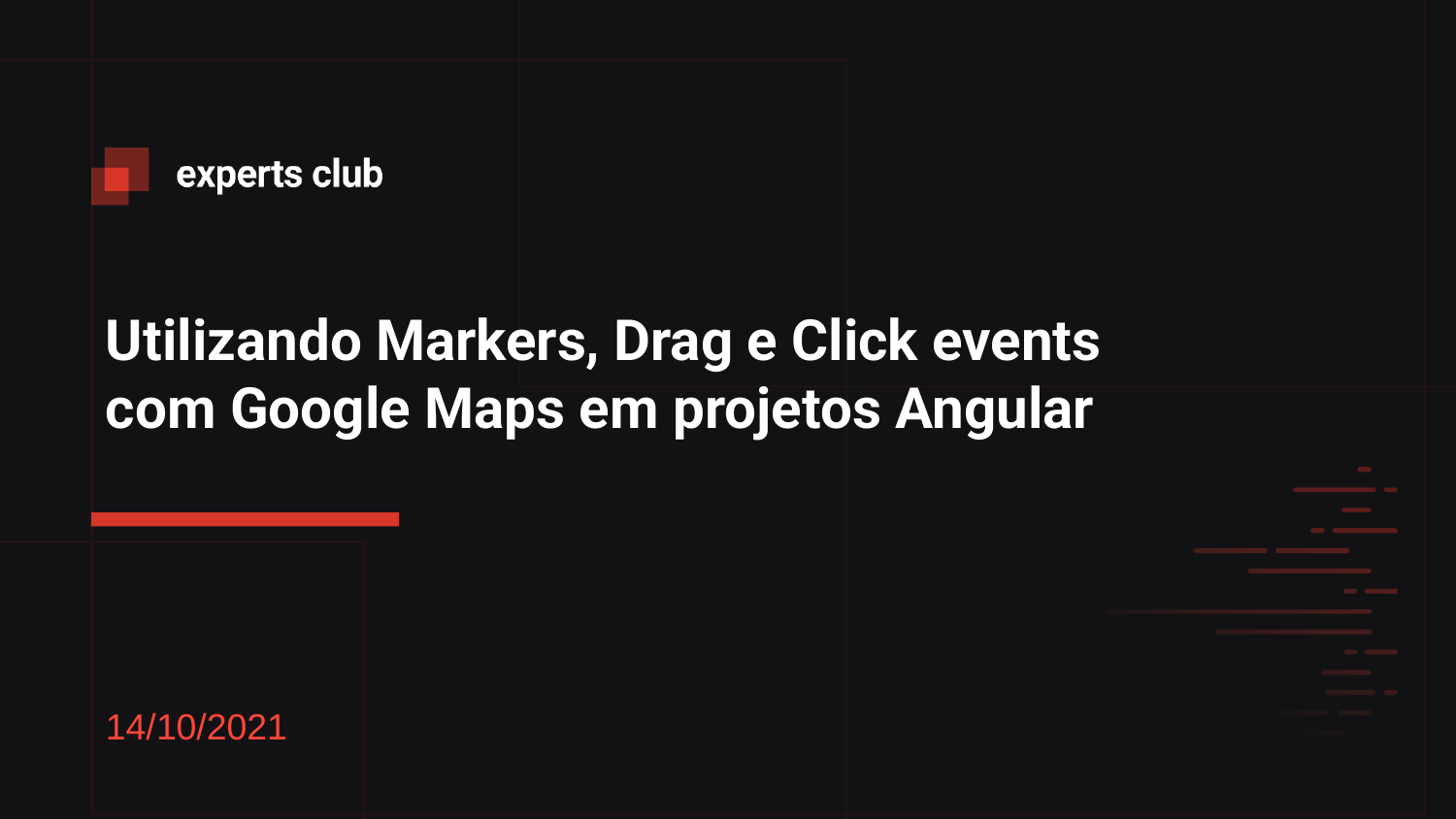

# Utilizando Markers, Drag e Click events com Google Maps em projetos Angular

14/10/2021